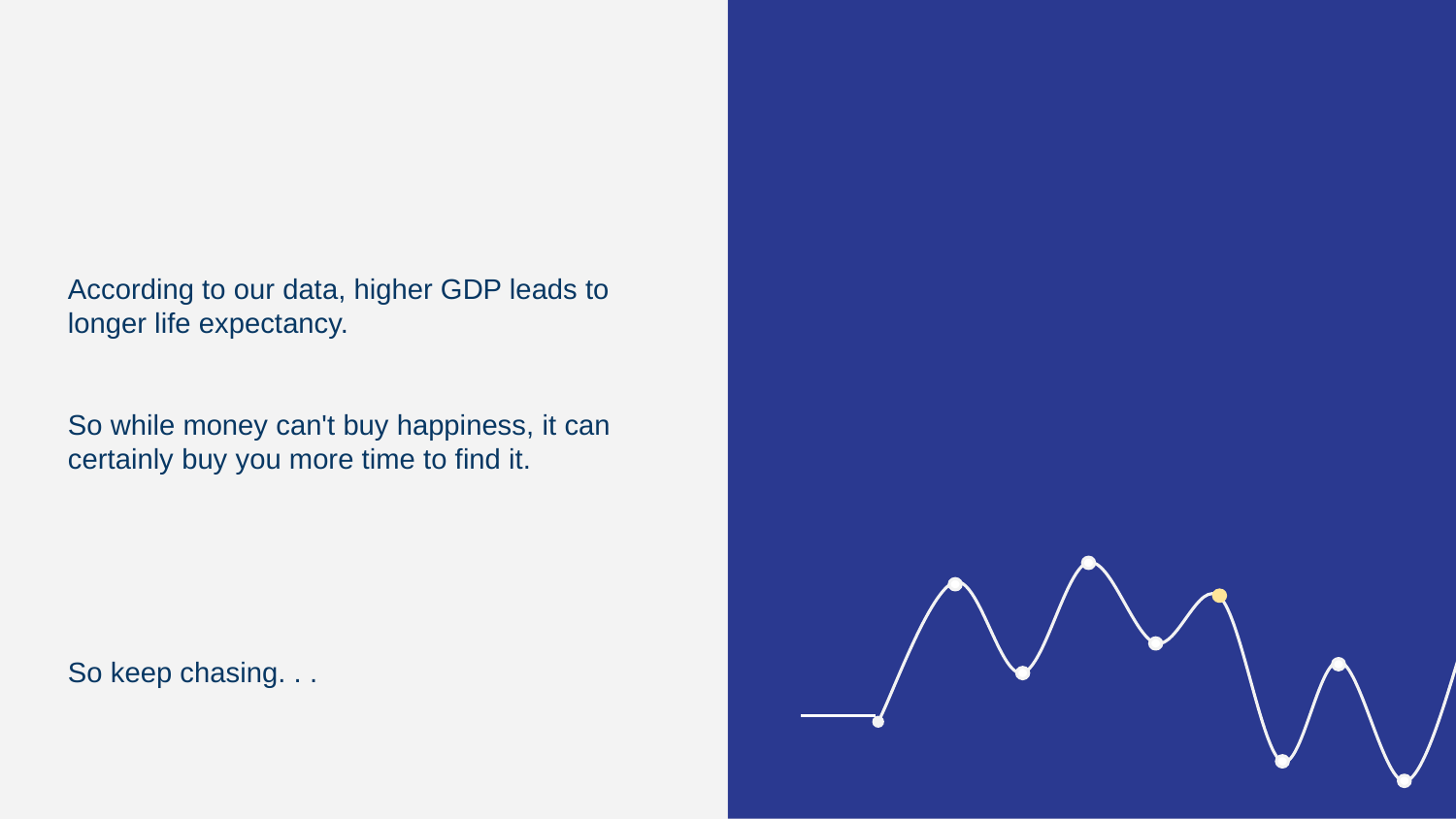

According to our data, higher GDP leads to longer life expectancy.

So while money can't buy happiness, it can certainly buy you more time to find it.

So keep chasing. . .